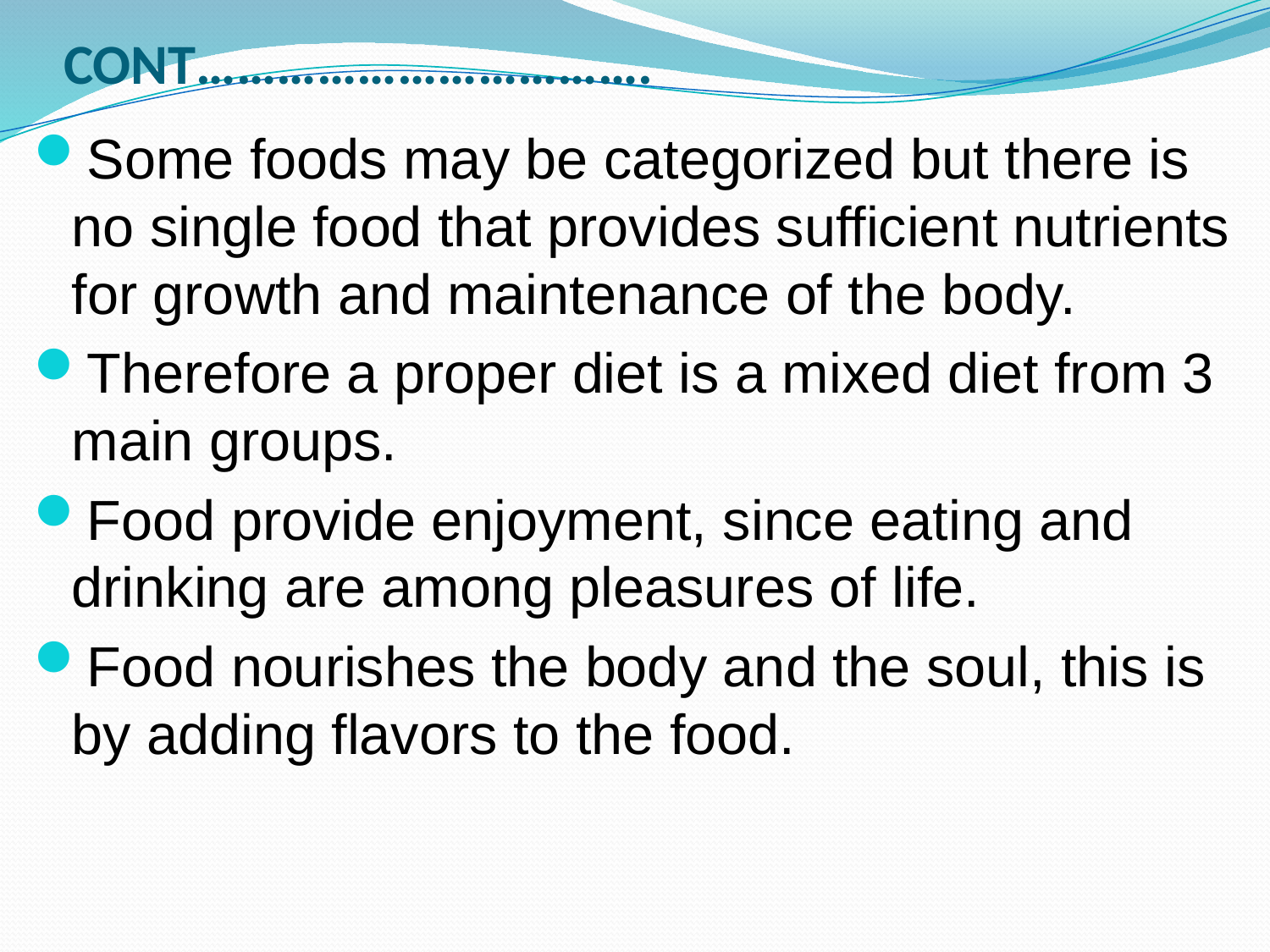

# CONT…………………………….
Some foods may be categorized but there is no single food that provides sufficient nutrients for growth and maintenance of the body.
Therefore a proper diet is a mixed diet from 3 main groups.
Food provide enjoyment, since eating and drinking are among pleasures of life.
Food nourishes the body and the soul, this is by adding flavors to the food.